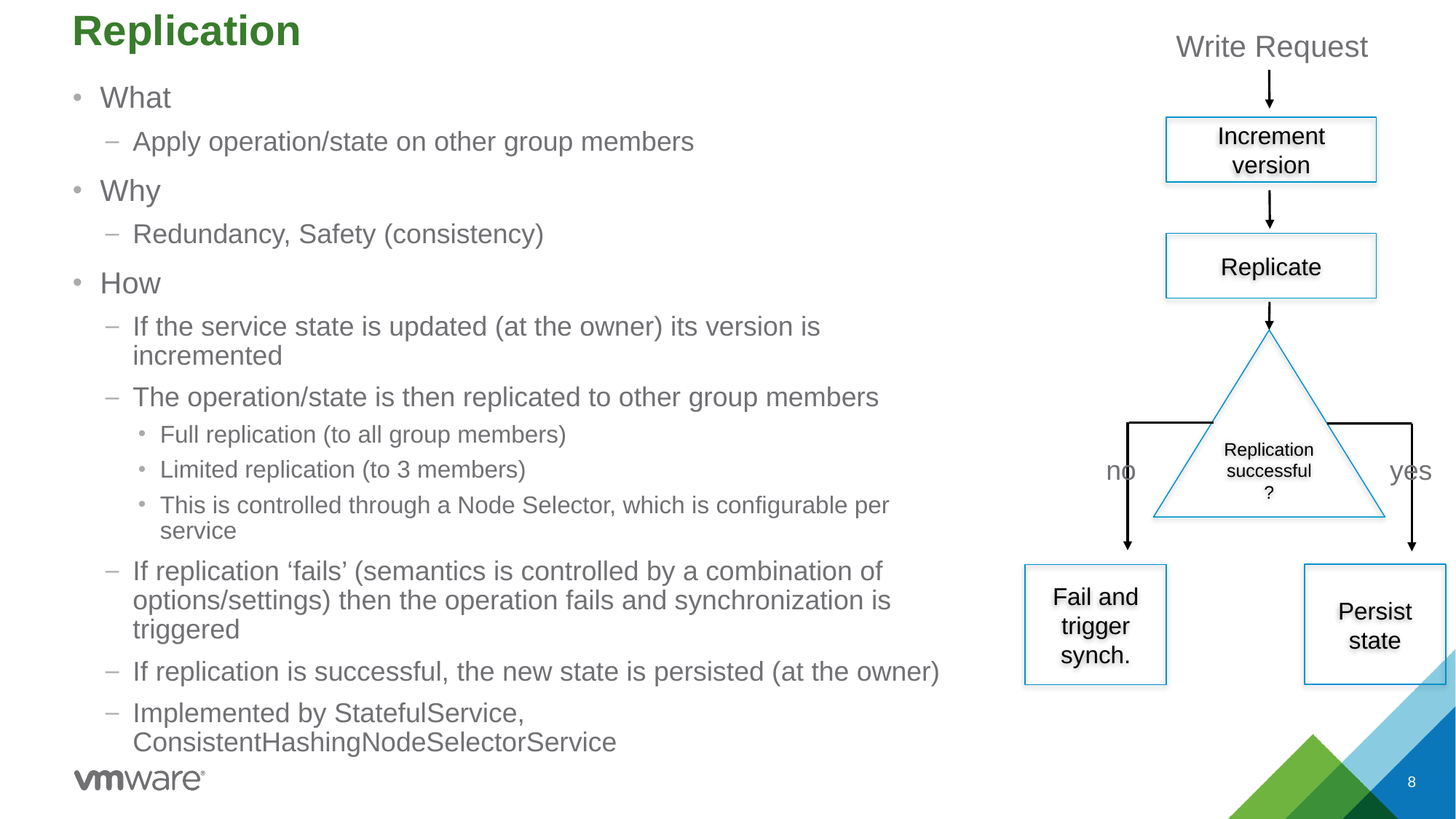

# Replication
Write Request
What
Apply operation/state on other group members
Why
Redundancy, Safety (consistency)
How
If the service state is updated (at the owner) its version is incremented
The operation/state is then replicated to other group members
Full replication (to all group members)
Limited replication (to 3 members)
This is controlled through a Node Selector, which is configurable per service
If replication ‘fails’ (semantics is controlled by a combination of options/settings) then the operation fails and synchronization is triggered
If replication is successful, the new state is persisted (at the owner)
Implemented by StatefulService, ConsistentHashingNodeSelectorService
Increment version
Replicate
Replication successful?
no
yes
Persist state
Fail and trigger synch.
8